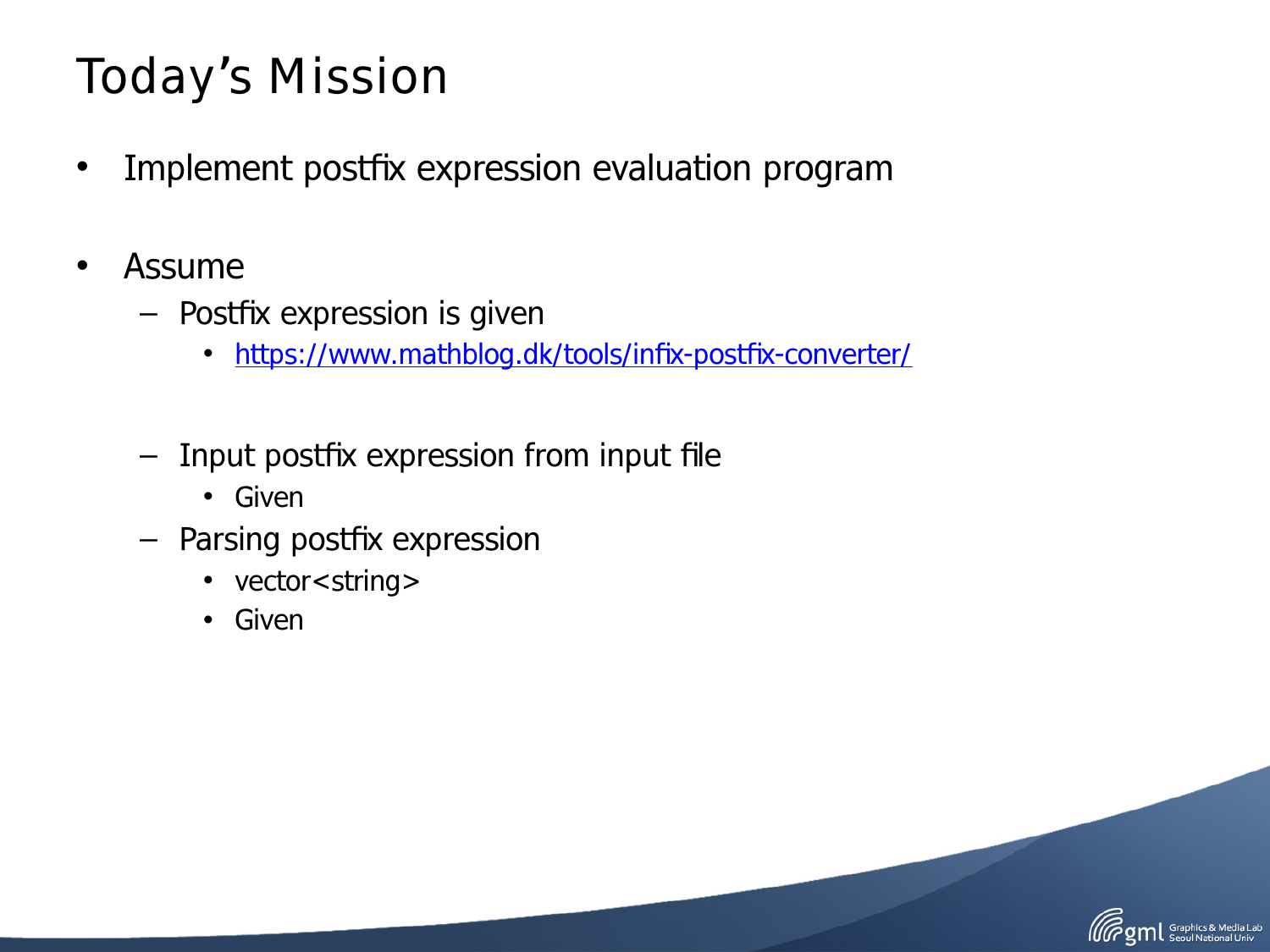

# Today’s Mission
Implement postfix expression evaluation program

Assume
Postfix expression is given
https://www.mathblog.dk/tools/infix-postfix-converter/

Input postfix expression from input file
Given
Parsing postfix expression
vector<string>
Given